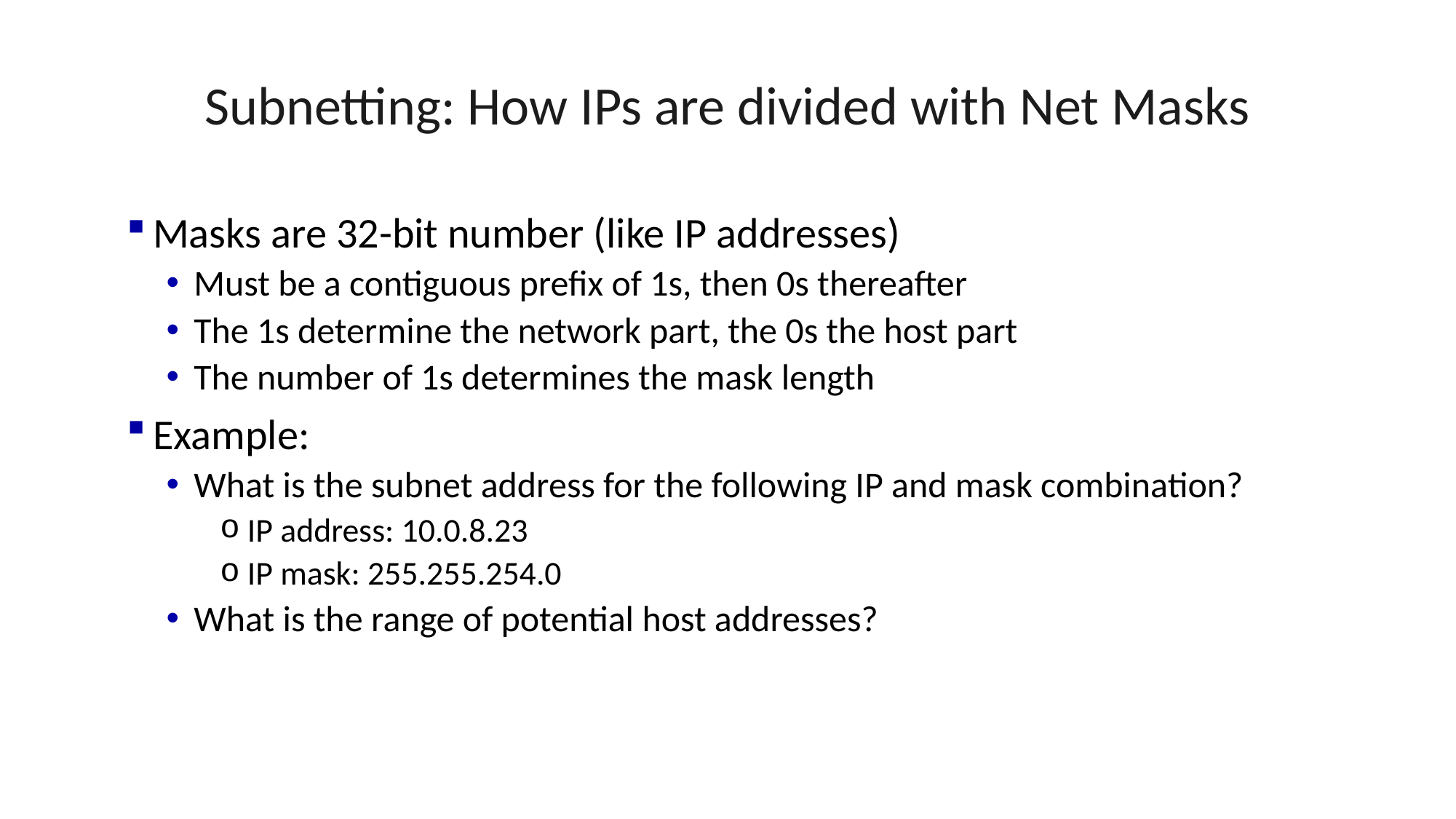

# Subnetting: How IPs are divided with Net Masks
Masks are 32-bit number (like IP addresses)
Must be a contiguous prefix of 1s, then 0s thereafter
The 1s determine the network part, the 0s the host part
The number of 1s determines the mask length
Example:
What is the subnet address for the following IP and mask combination?
IP address: 10.0.8.23
IP mask: 255.255.254.0
What is the range of potential host addresses?